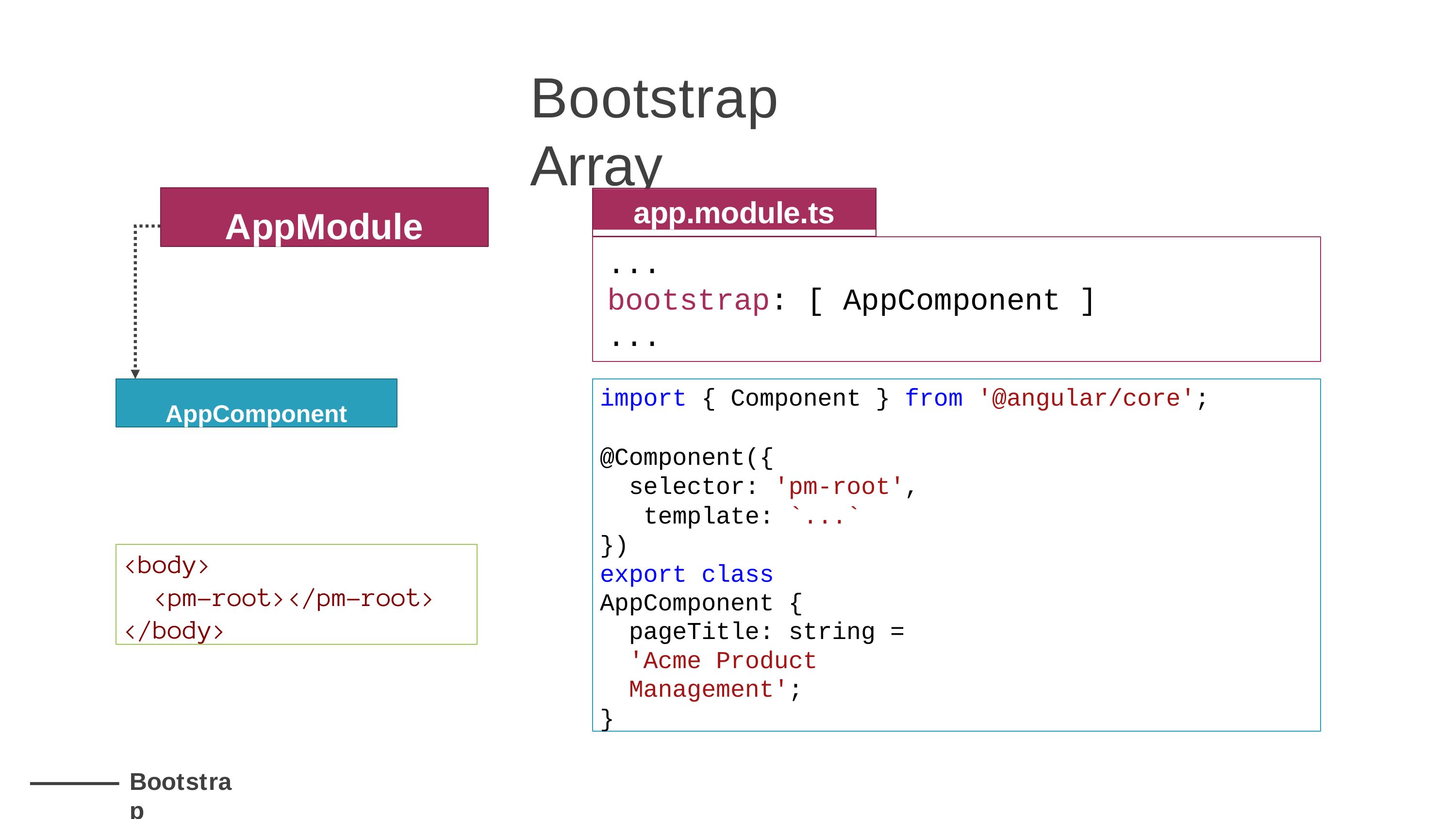

# Bootstrap Array
AppModule

app.module.ts

...
bootstrap: [ AppComponent ]
...
AppComponent
import { Component } from '@angular/core';

@Component({
selector: 'pm-root',  template: `...`
})
export class AppComponent {
pageTitle: string = 'Acme Product Management';
}
<body>
<pm-root></pm-root>
</body>
12
Bootstrap